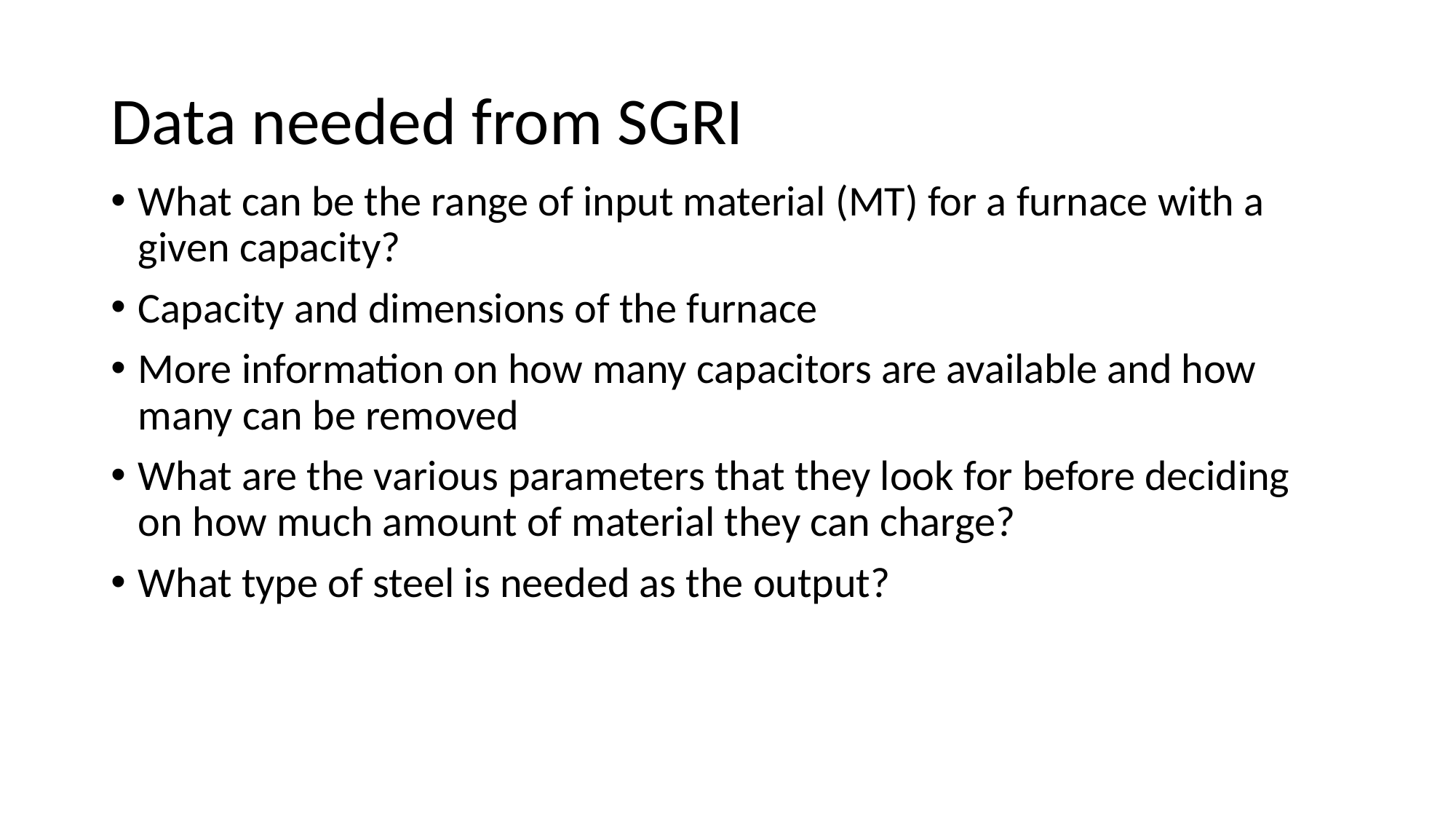

# Data needed from SGRI
What can be the range of input material (MT) for a furnace with a given capacity?
Capacity and dimensions of the furnace
More information on how many capacitors are available and how many can be removed
What are the various parameters that they look for before deciding on how much amount of material they can charge?
What type of steel is needed as the output?